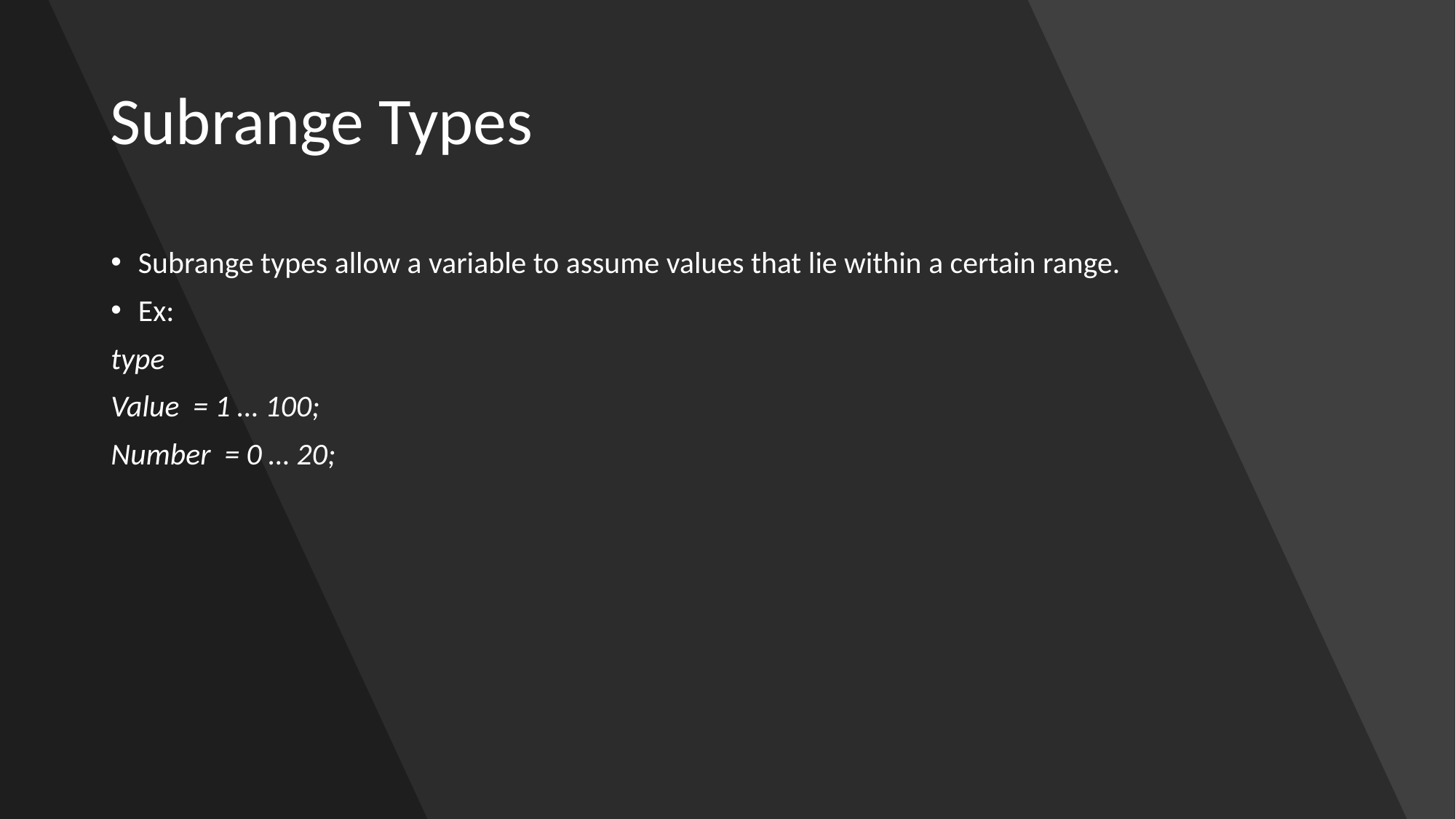

# Subrange Types
Subrange types allow a variable to assume values that lie within a certain range.
Ex:
type
Value  = 1 … 100;
Number  = 0 … 20;